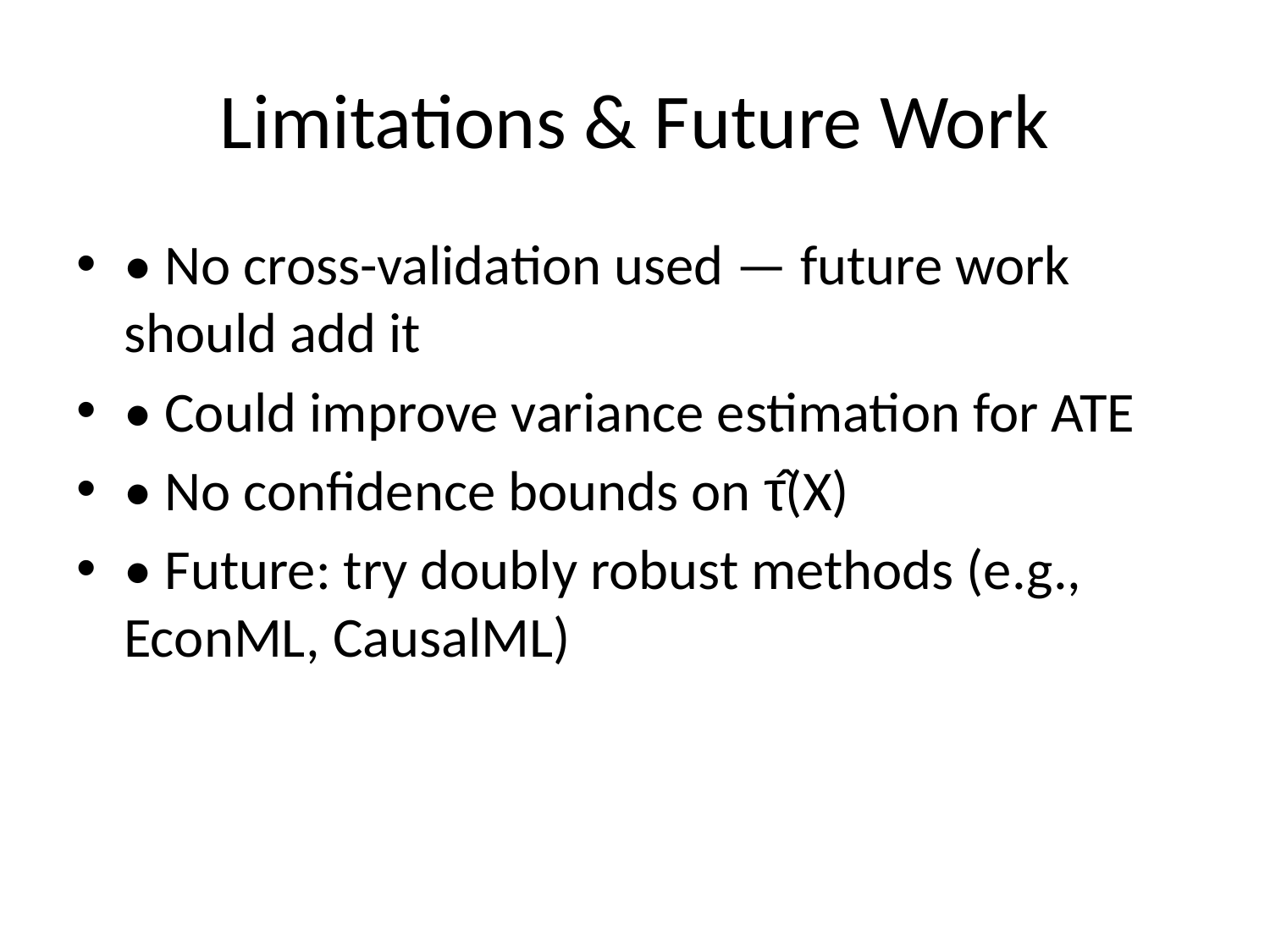

# Limitations & Future Work
• No cross-validation used — future work should add it
• Could improve variance estimation for ATE
• No confidence bounds on τ̂(X)
• Future: try doubly robust methods (e.g., EconML, CausalML)